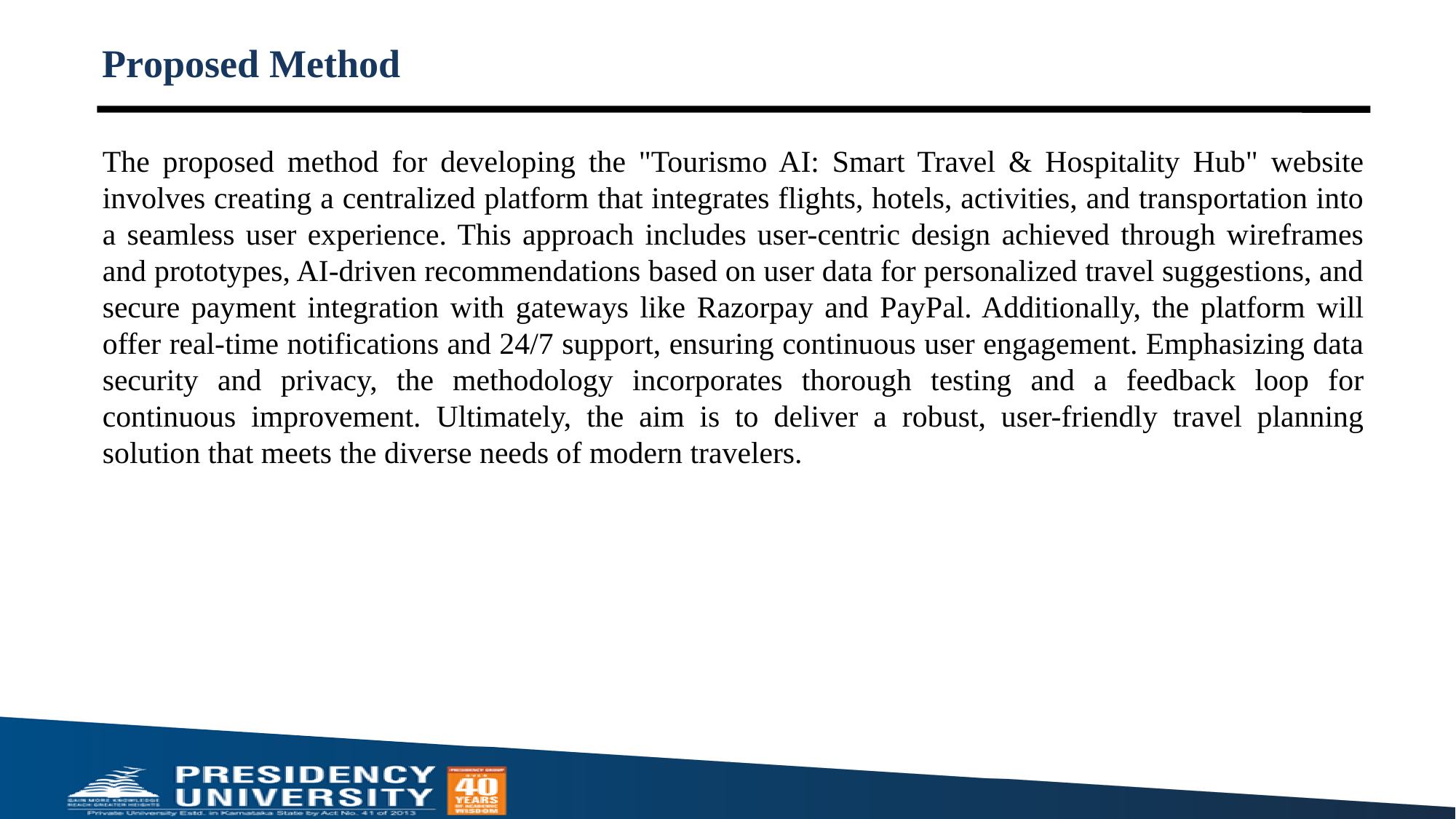

# Proposed Method
The proposed method for developing the "Tourismo AI: Smart Travel & Hospitality Hub" website involves creating a centralized platform that integrates flights, hotels, activities, and transportation into a seamless user experience. This approach includes user-centric design achieved through wireframes and prototypes, AI-driven recommendations based on user data for personalized travel suggestions, and secure payment integration with gateways like Razorpay and PayPal. Additionally, the platform will offer real-time notifications and 24/7 support, ensuring continuous user engagement. Emphasizing data security and privacy, the methodology incorporates thorough testing and a feedback loop for continuous improvement. Ultimately, the aim is to deliver a robust, user-friendly travel planning solution that meets the diverse needs of modern travelers.